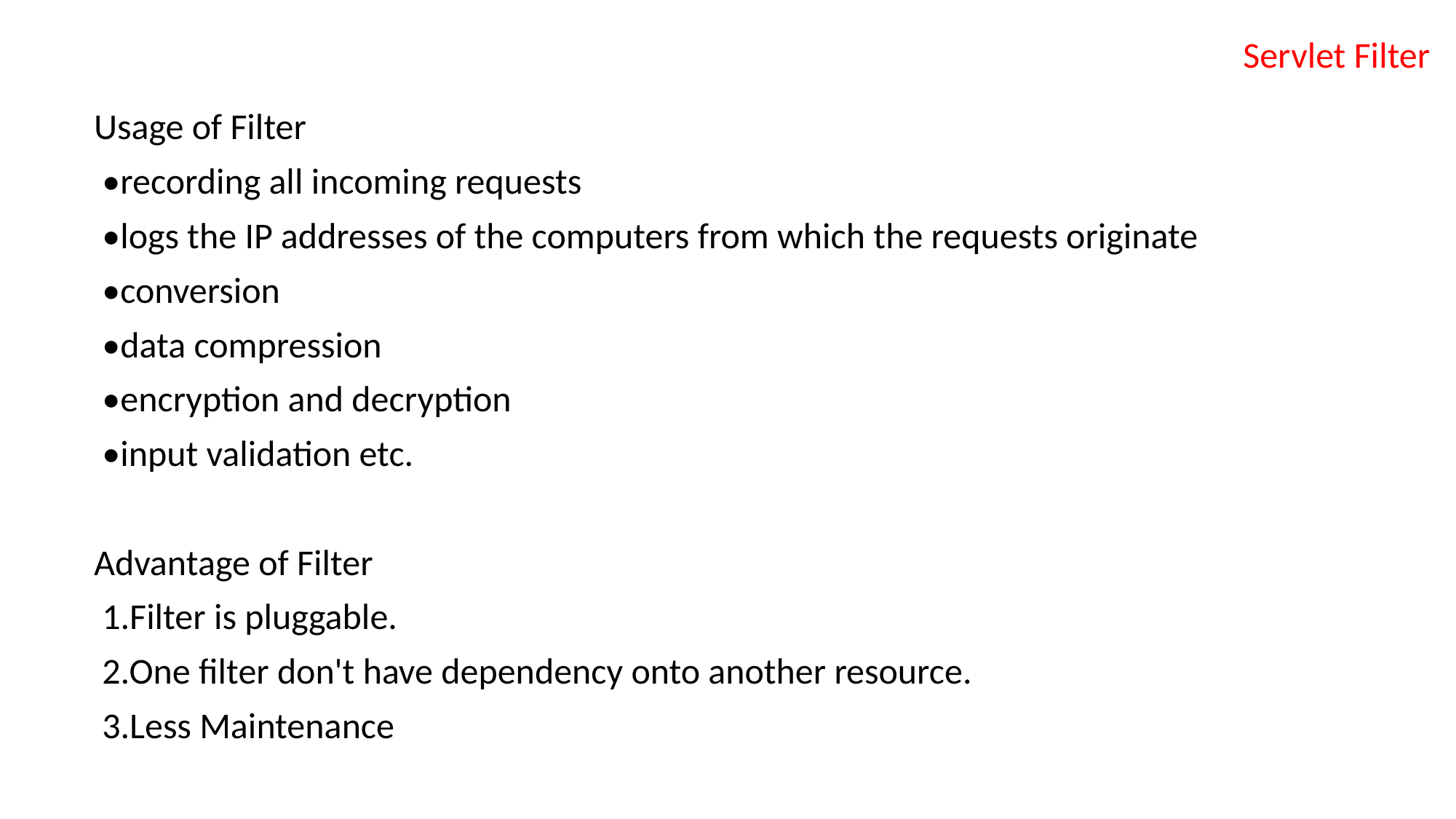

# Servlet Filter
Usage of Filter
 •recording all incoming requests
 •logs the IP addresses of the computers from which the requests originate
 •conversion
 •data compression
 •encryption and decryption
 •input validation etc.

Advantage of Filter
 1.Filter is pluggable.
 2.One filter don't have dependency onto another resource.
 3.Less Maintenance